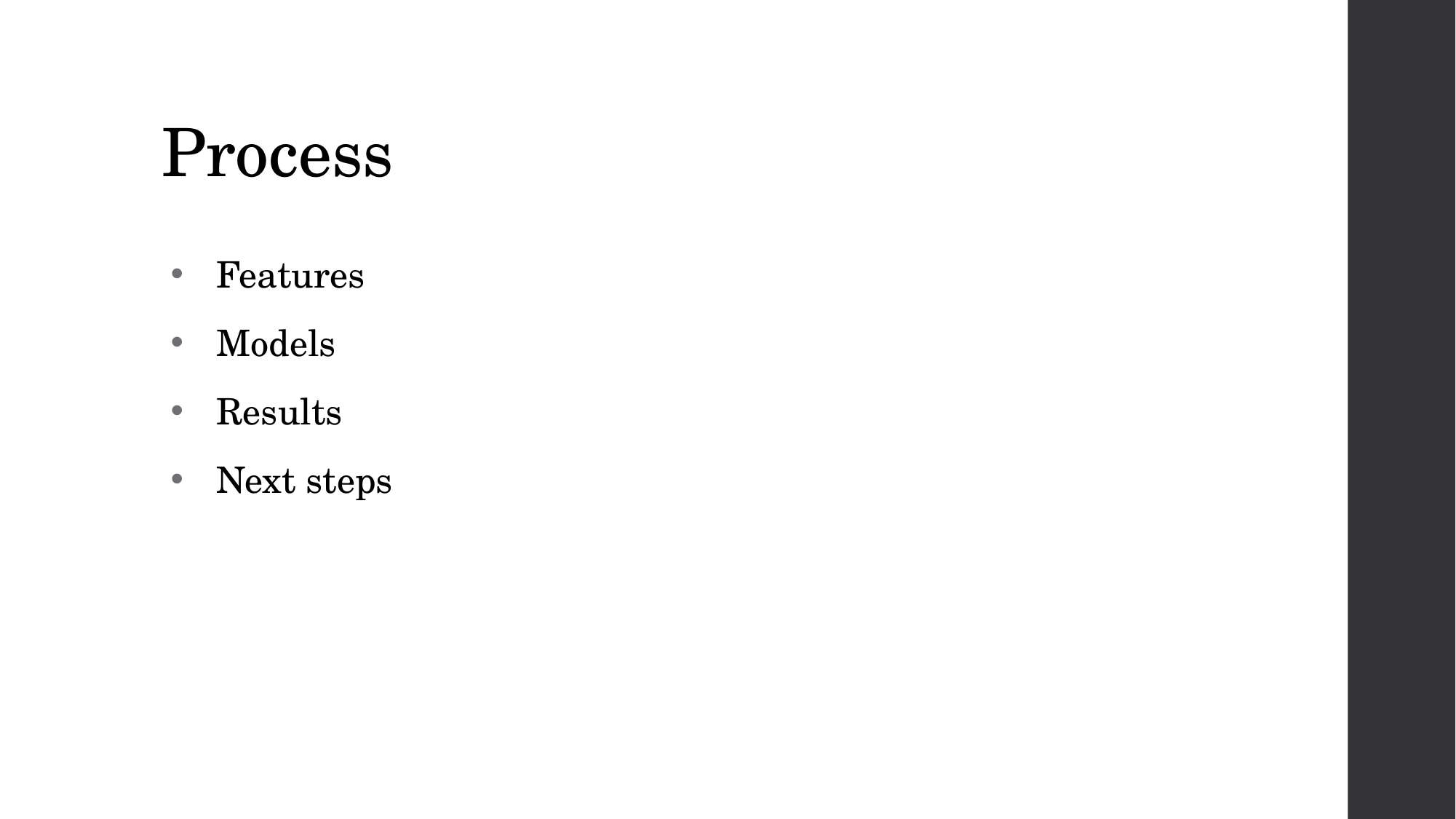

# Process
Features
Models
Results
Next steps